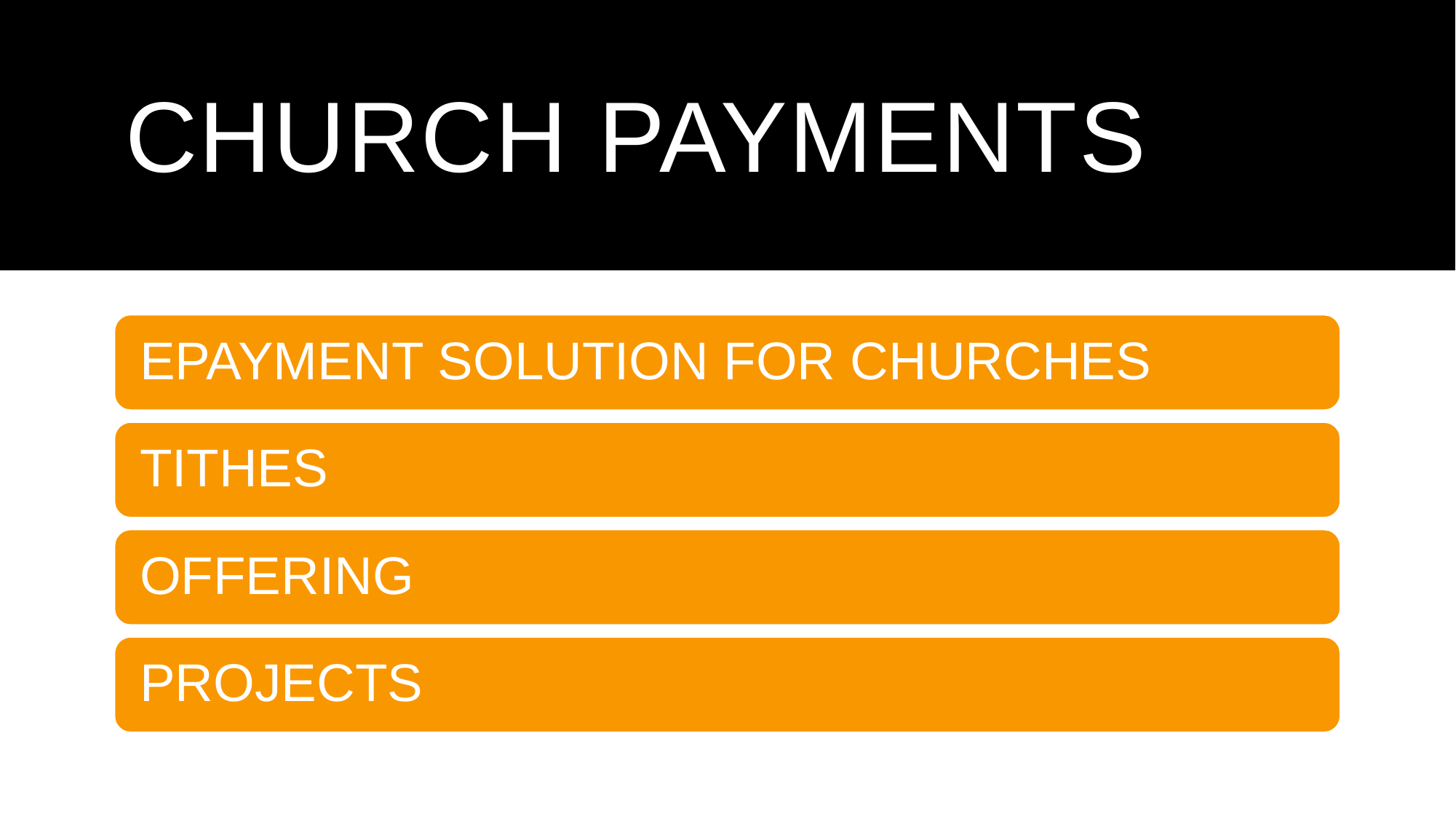

# CHURCH PAYMENTS
EPAYMENT SOLUTION FOR CHURCHES
TITHES
OFFERING
PROJECTS